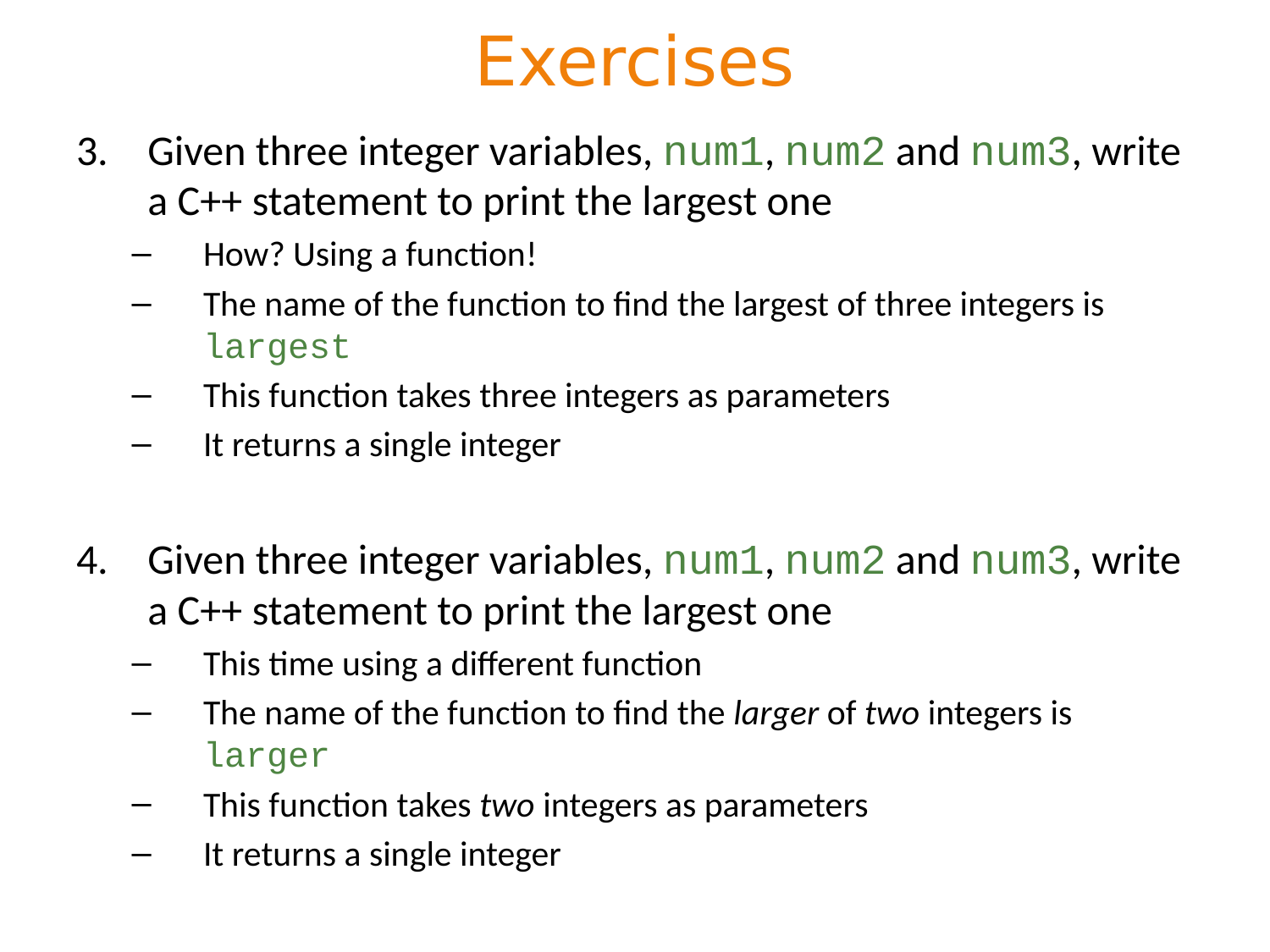

# Exercises
Given three integer variables, num1, num2 and num3, write a C++ statement to print the largest one
How? Using a function!
The name of the function to find the largest of three integers is largest
This function takes three integers as parameters
It returns a single integer

Given three integer variables, num1, num2 and num3, write a C++ statement to print the largest one
This time using a different function
The name of the function to find the larger of two integers is larger
This function takes two integers as parameters
It returns a single integer